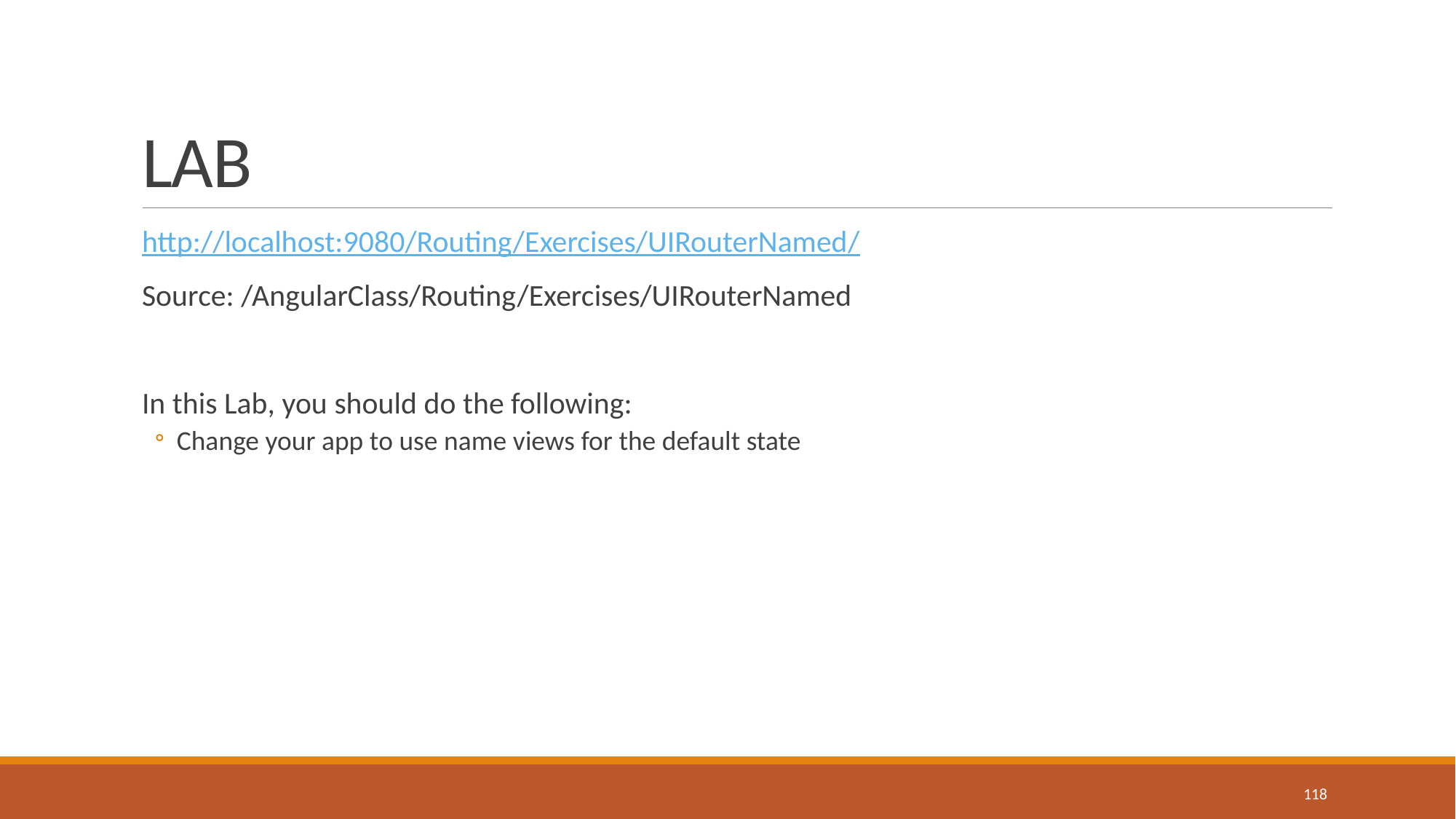

# LAB
http://localhost:9080/Routing/Exercises/UIRouterNamed/
Source: /AngularClass/Routing/Exercises/UIRouterNamed

In this Lab, you should do the following:
Change your app to use name views for the default state

118